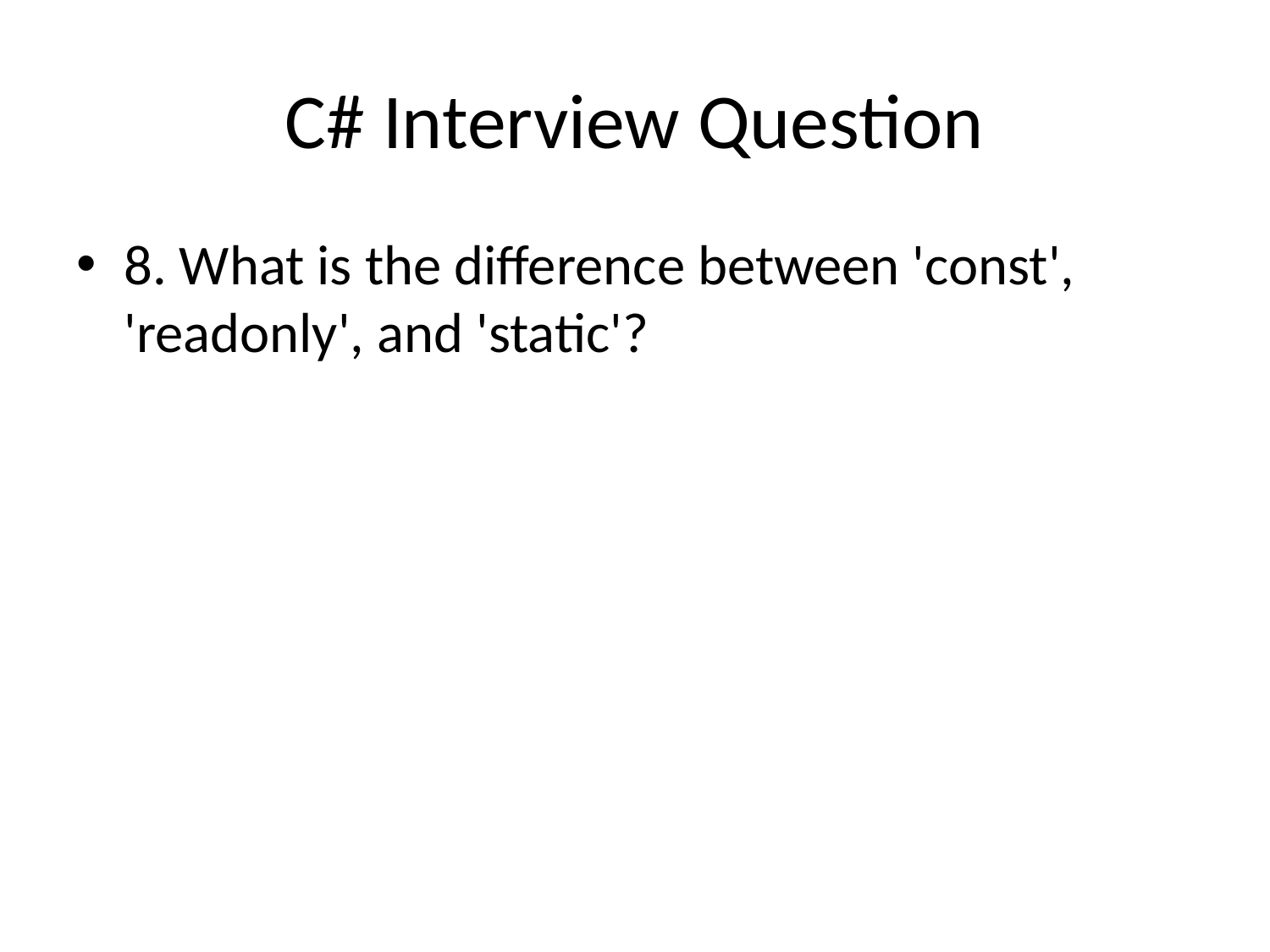

# C# Interview Question
8. What is the difference between 'const', 'readonly', and 'static'?